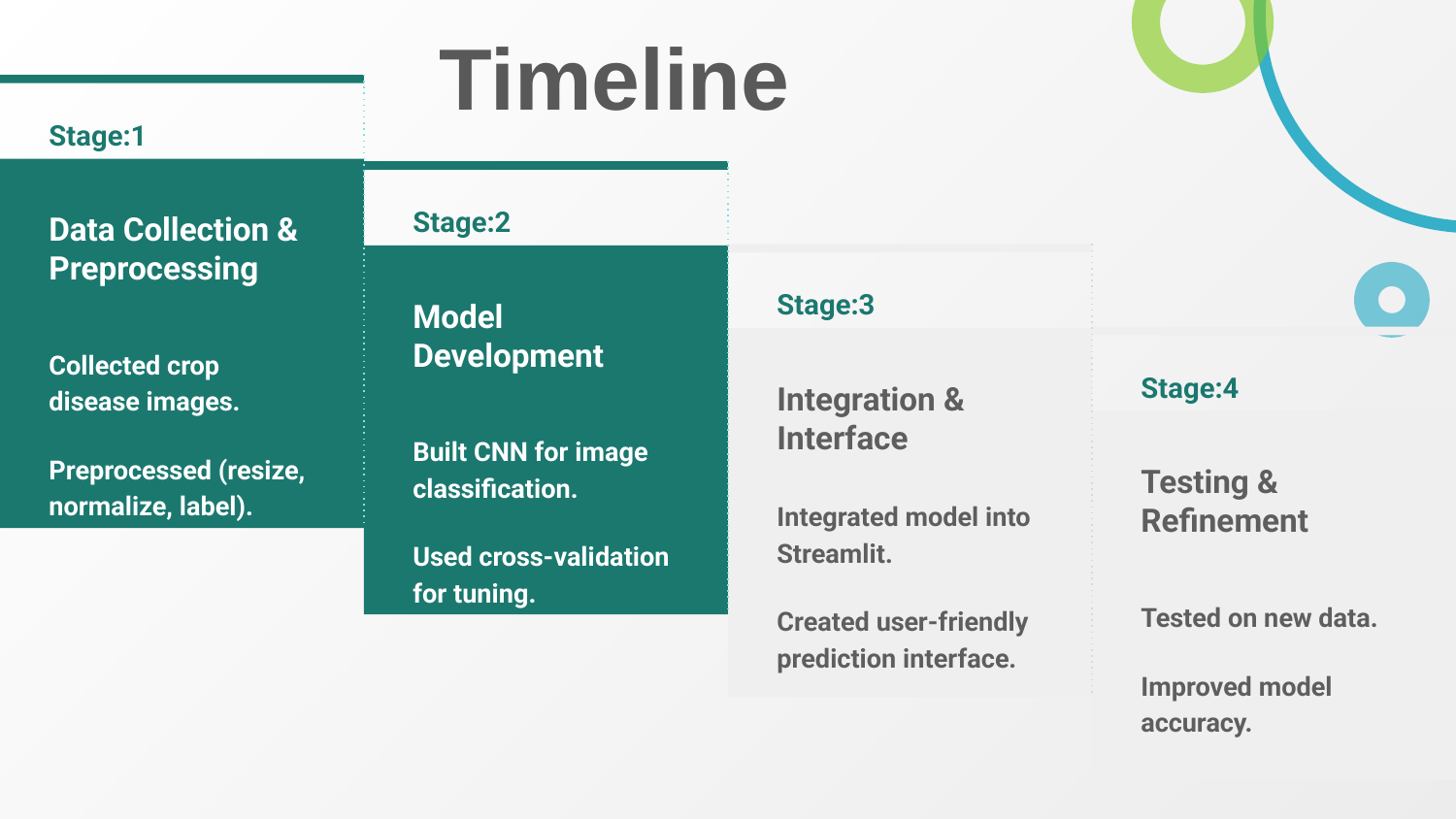

# Timeline

Stage:1
Data Collection & Preprocessing
Collected crop disease images.
Preprocessed (resize, normalize, label).

Stage:2
20XX
Model Development
Built CNN for image classification.
Used cross-validation for tuning.

Stage:3

Integration & Interface
Integrated model into Streamlit.
Created user-friendly prediction interface.

Stage:4

Testing & Refinement
Tested on new data.
Improved model accuracy.